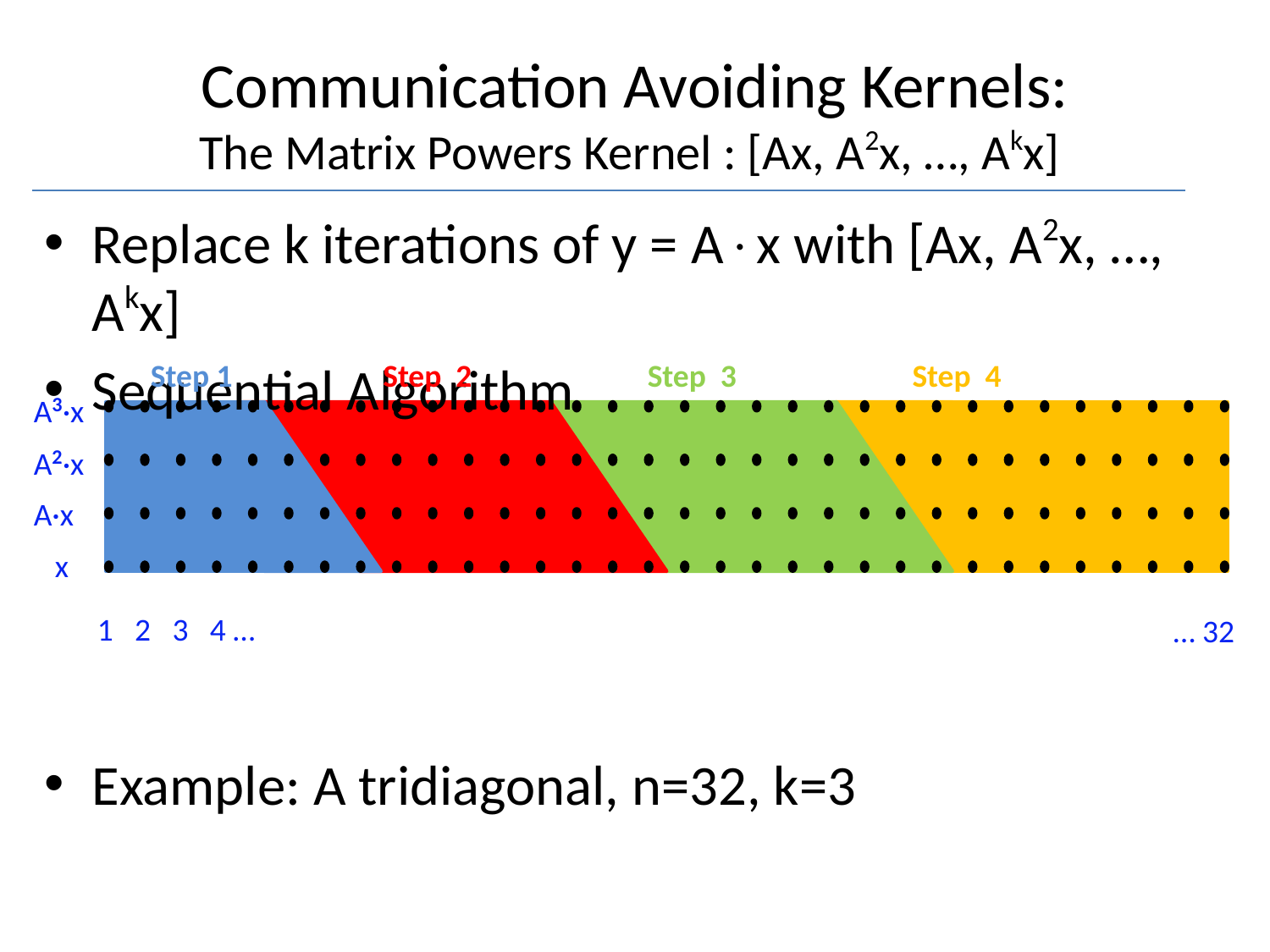

Communication Avoiding Kernels:
The Matrix Powers Kernel : [Ax, A2x, …, Akx]
Replace k iterations of y = A⋅x with [Ax, A2x, …, Akx]
Sequential Algorithm

Example: A tridiagonal, n=32, k=3
Step 1
Step  2
Step  3
Step  4
A3·x

A2·x
A·x
x
1   2   3   4 …
 … 32